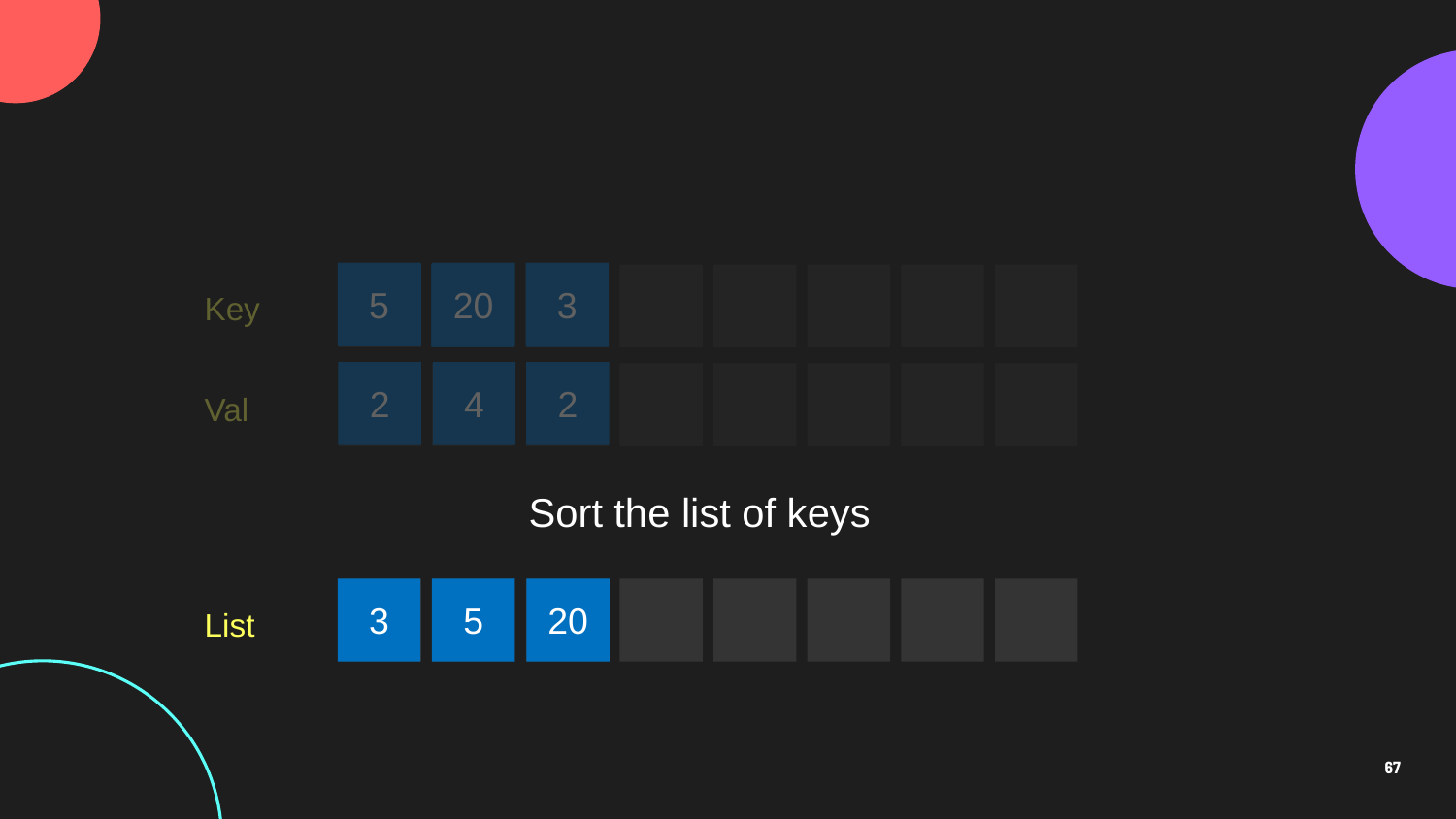

5
20
3
20
5
20
20
3

Key
2
4
2

Val
Sort the list of keys
3
5
20

List
67